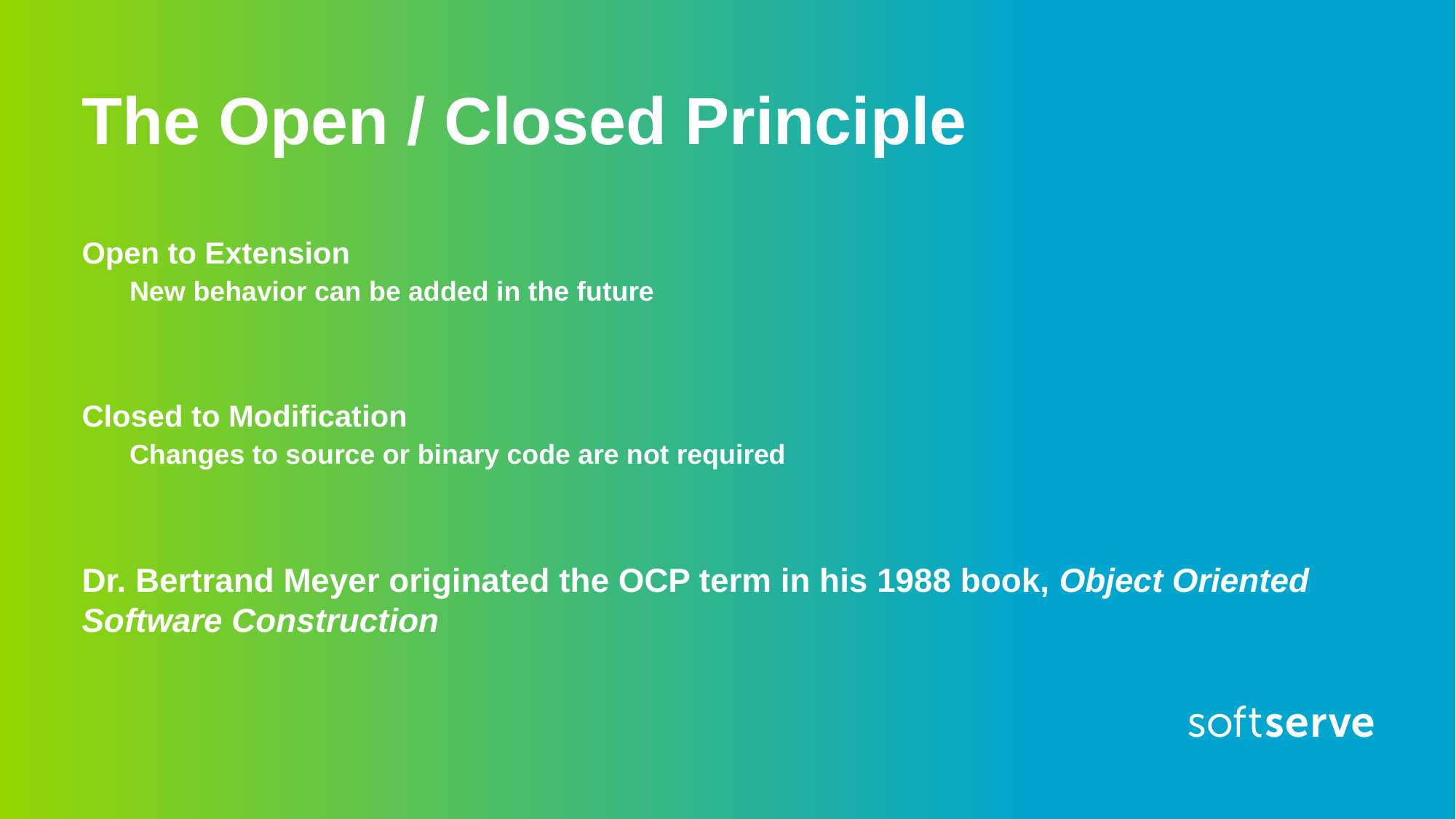

# The Open / Closed Principle
Open to Extension
New behavior can be added in the future

Closed to Modification
Changes to source or binary code are not required

Dr. Bertrand Meyer originated the OCP term in his 1988 book, Object Oriented Software Construction